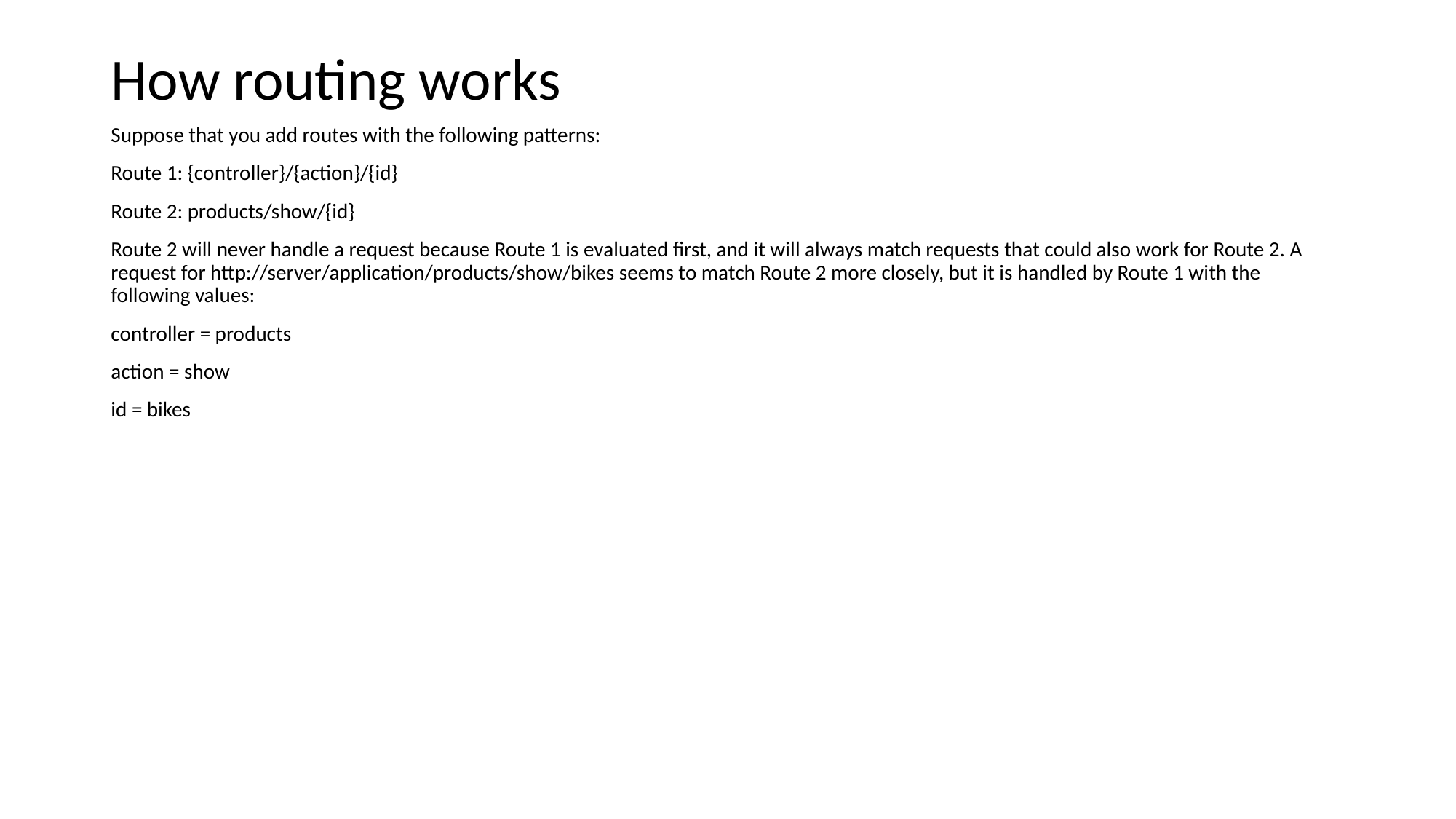

# How routing works
Suppose that you add routes with the following patterns:
Route 1: {controller}/{action}/{id}
Route 2: products/show/{id}
Route 2 will never handle a request because Route 1 is evaluated first, and it will always match requests that could also work for Route 2. A request for http://server/application/products/show/bikes seems to match Route 2 more closely, but it is handled by Route 1 with the following values:
controller = products
action = show
id = bikes